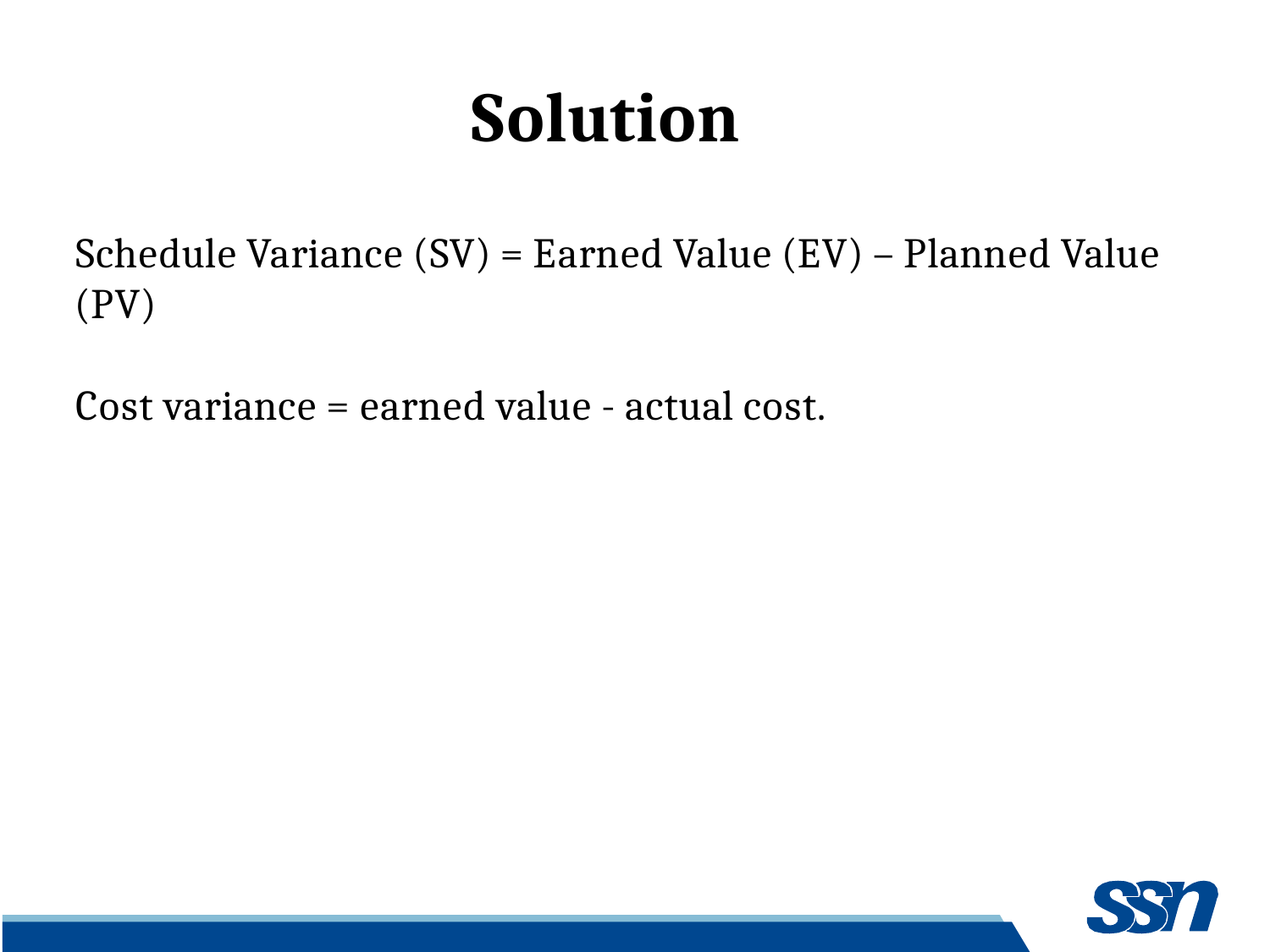

# Solution
Schedule Variance (SV) = Earned Value (EV) – Planned Value (PV)

Cost variance = earned value - actual cost.